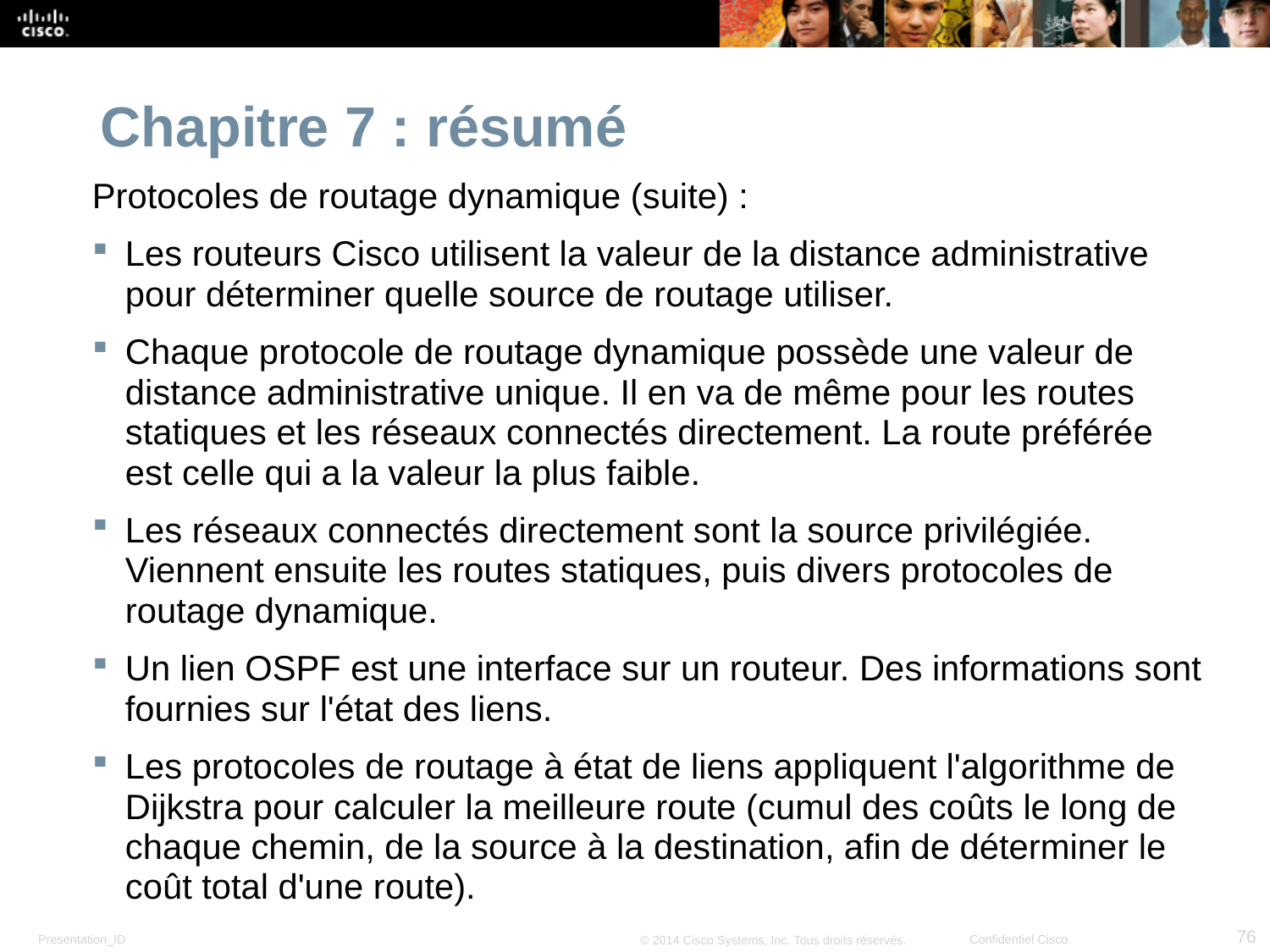

# Chapitre 7 : résumé
Protocoles de routage dynamique (suite) :
Les routeurs Cisco utilisent la valeur de la distance administrative pour déterminer quelle source de routage utiliser.
Chaque protocole de routage dynamique possède une valeur de distance administrative unique. Il en va de même pour les routes statiques et les réseaux connectés directement. La route préférée est celle qui a la valeur la plus faible.
Les réseaux connectés directement sont la source privilégiée. Viennent ensuite les routes statiques, puis divers protocoles de routage dynamique.
Un lien OSPF est une interface sur un routeur. Des informations sont fournies sur l'état des liens.
Les protocoles de routage à état de liens appliquent l'algorithme de Dijkstra pour calculer la meilleure route (cumul des coûts le long de chaque chemin, de la source à la destination, afin de déterminer le coût total d'une route).